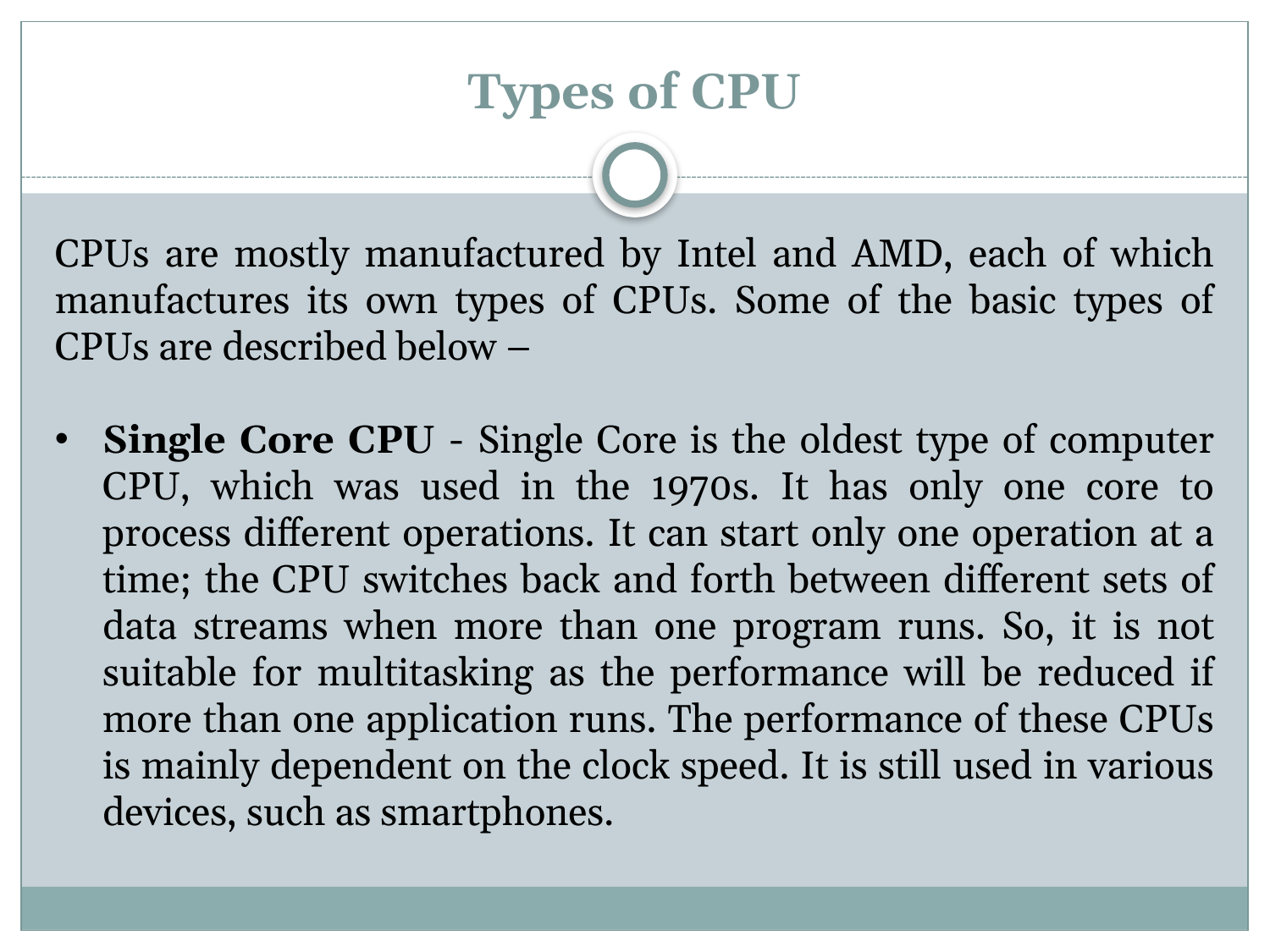

Types of CPU
CPUs are mostly manufactured by Intel and AMD, each of which manufactures its own types of CPUs. Some of the basic types of CPUs are described below –

Single Core CPU - Single Core is the oldest type of computer CPU, which was used in the 1970s. It has only one core to process different operations. It can start only one operation at a time; the CPU switches back and forth between different sets of data streams when more than one program runs. So, it is not suitable for multitasking as the performance will be reduced if more than one application runs. The performance of these CPUs is mainly dependent on the clock speed. It is still used in various devices, such as smartphones.